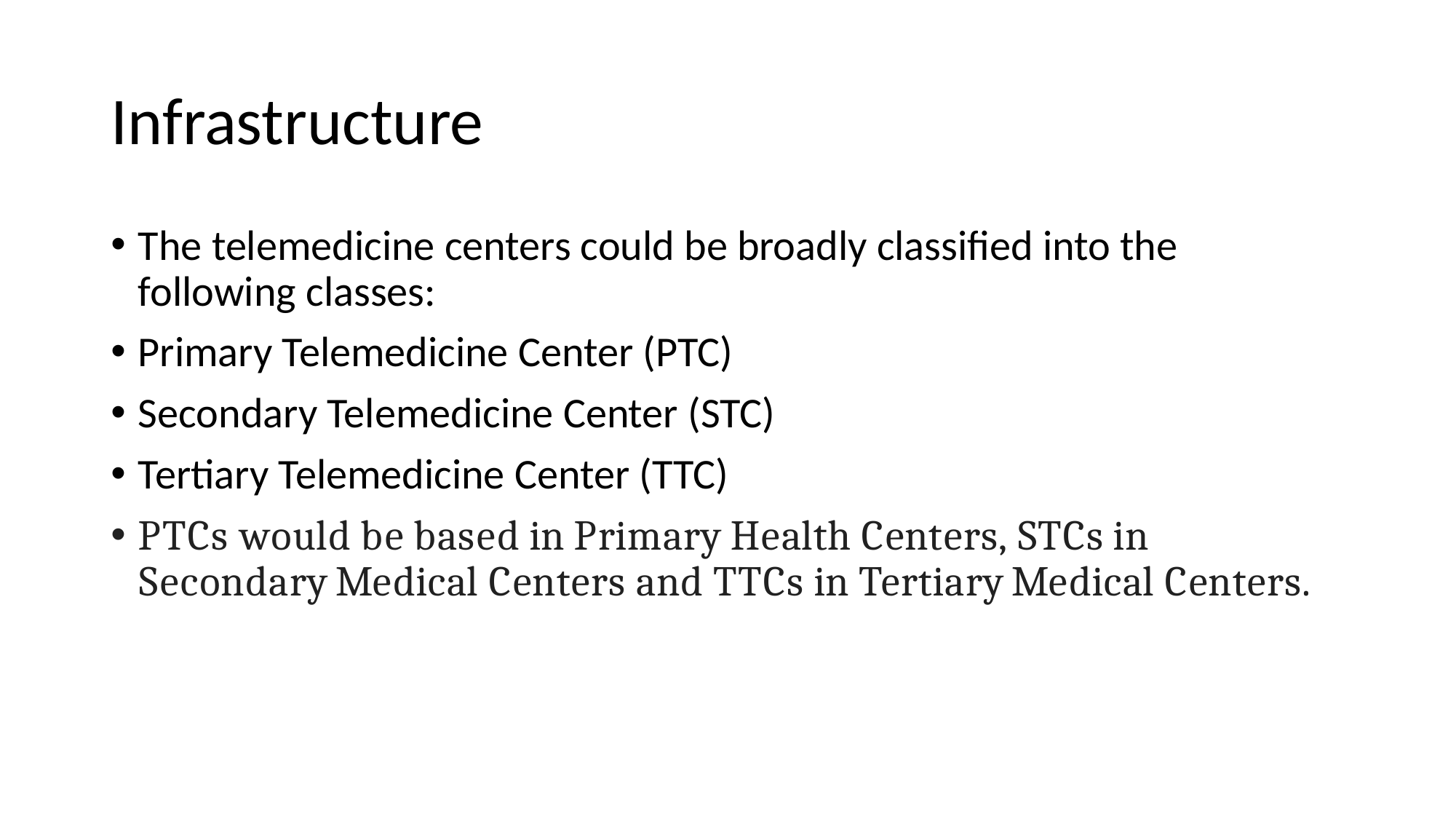

# Infrastructure
The telemedicine centers could be broadly classified into the following classes:
Primary Telemedicine Center (PTC)
Secondary Telemedicine Center (STC)
Tertiary Telemedicine Center (TTC)
PTCs would be based in Primary Health Centers, STCs in Secondary Medical Centers and TTCs in Tertiary Medical Centers.